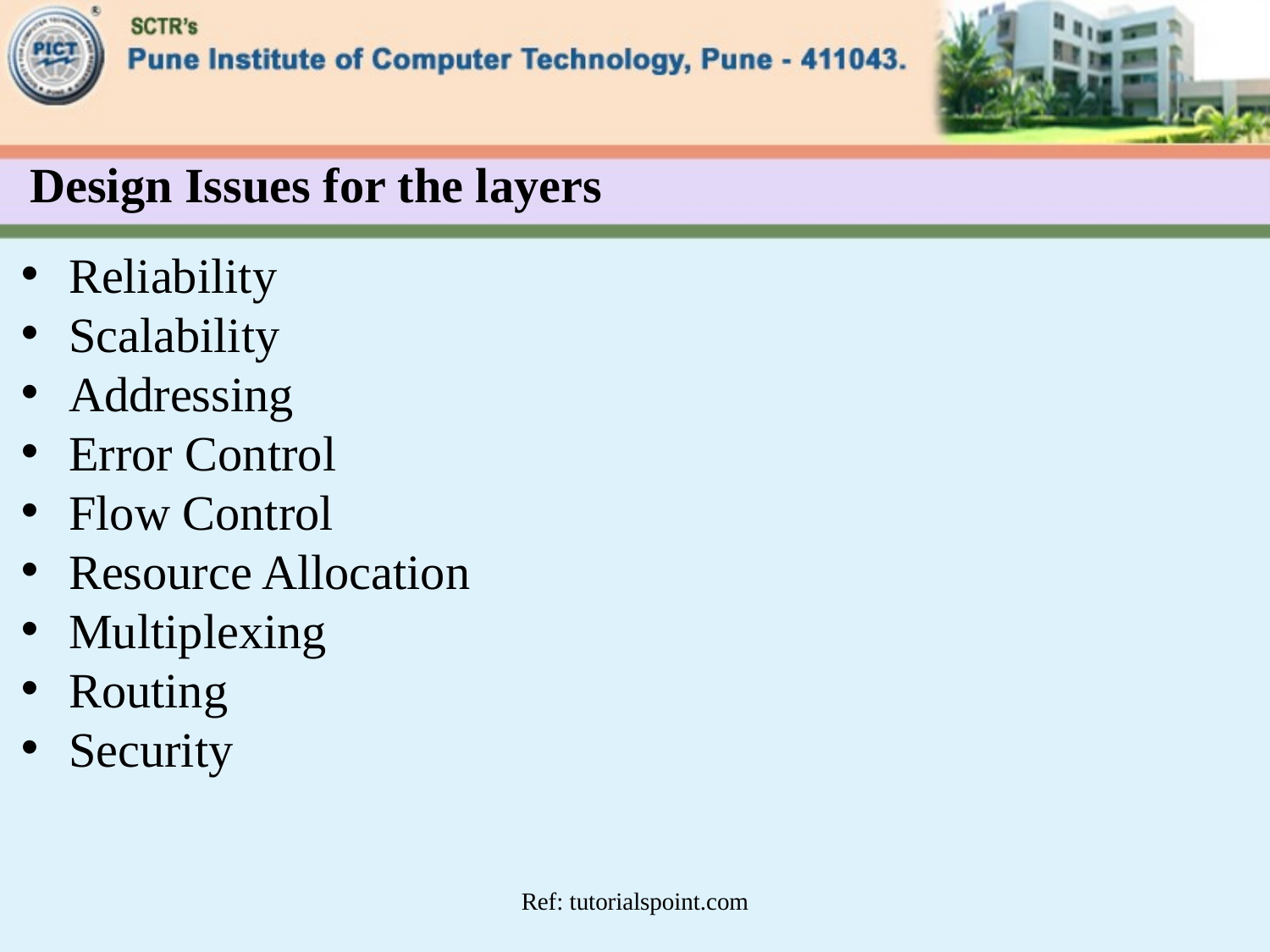

# Design Issues for the layers
Reliability
Scalability
Addressing
Error Control
Flow Control
Resource Allocation
Multiplexing
Routing
Security
Ref: tutorialspoint.com